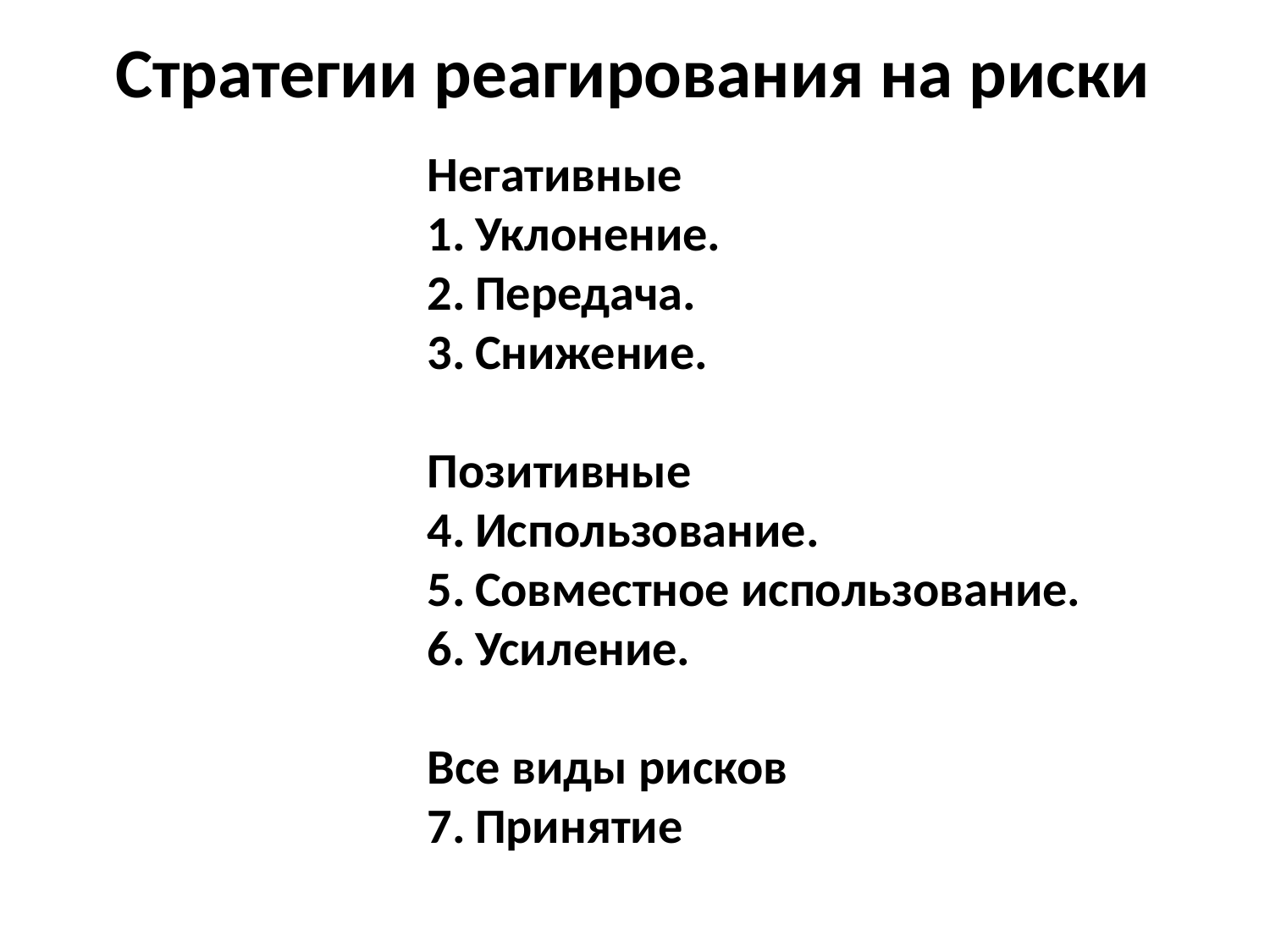

Стратегии реагирования на риски
Негативные
Уклонение.
Передача.
Снижение.

Позитивные
Использование.
Совместное использование.
Усиление.

Все виды рисков
Принятие